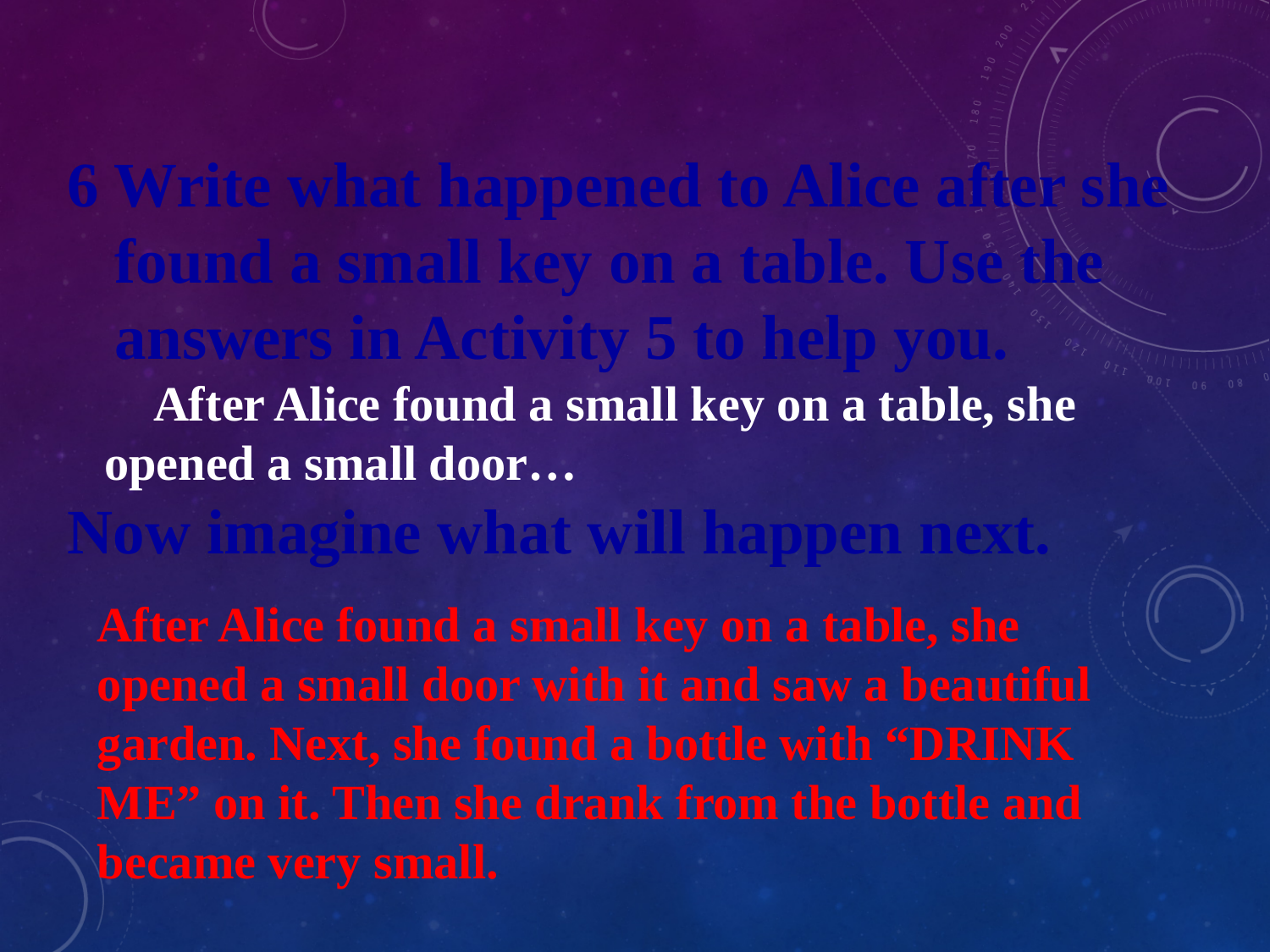

6 Write what happened to Alice after she
   found a small key on a table. Use the
   answers in Activity 5 to help you.
       After Alice found a small key on a table, she
   opened a small door…
Now imagine what will happen next.
After Alice found a small key on a table, she opened a small door with it and saw a beautiful garden. Next, she found a bottle with “DRINK ME” on it. Then she drank from the bottle and became very small.